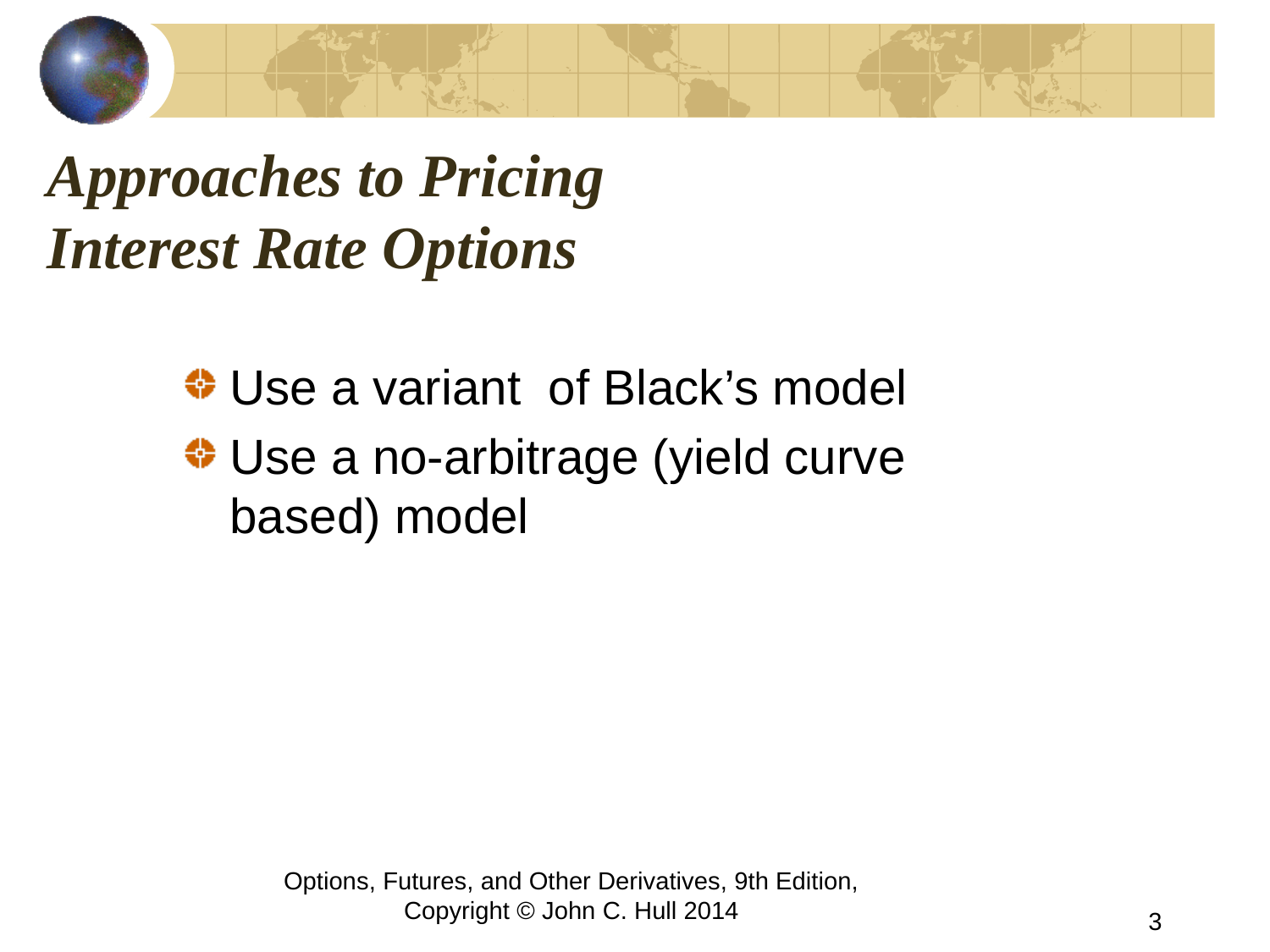

# Approaches to Pricing Interest Rate Options
Use a variant  of Black’s model
Use a no-arbitrage (yield curve based) model
Options, Futures, and Other Derivatives, 9th Edition, Copyright © John C. Hull 2014
3